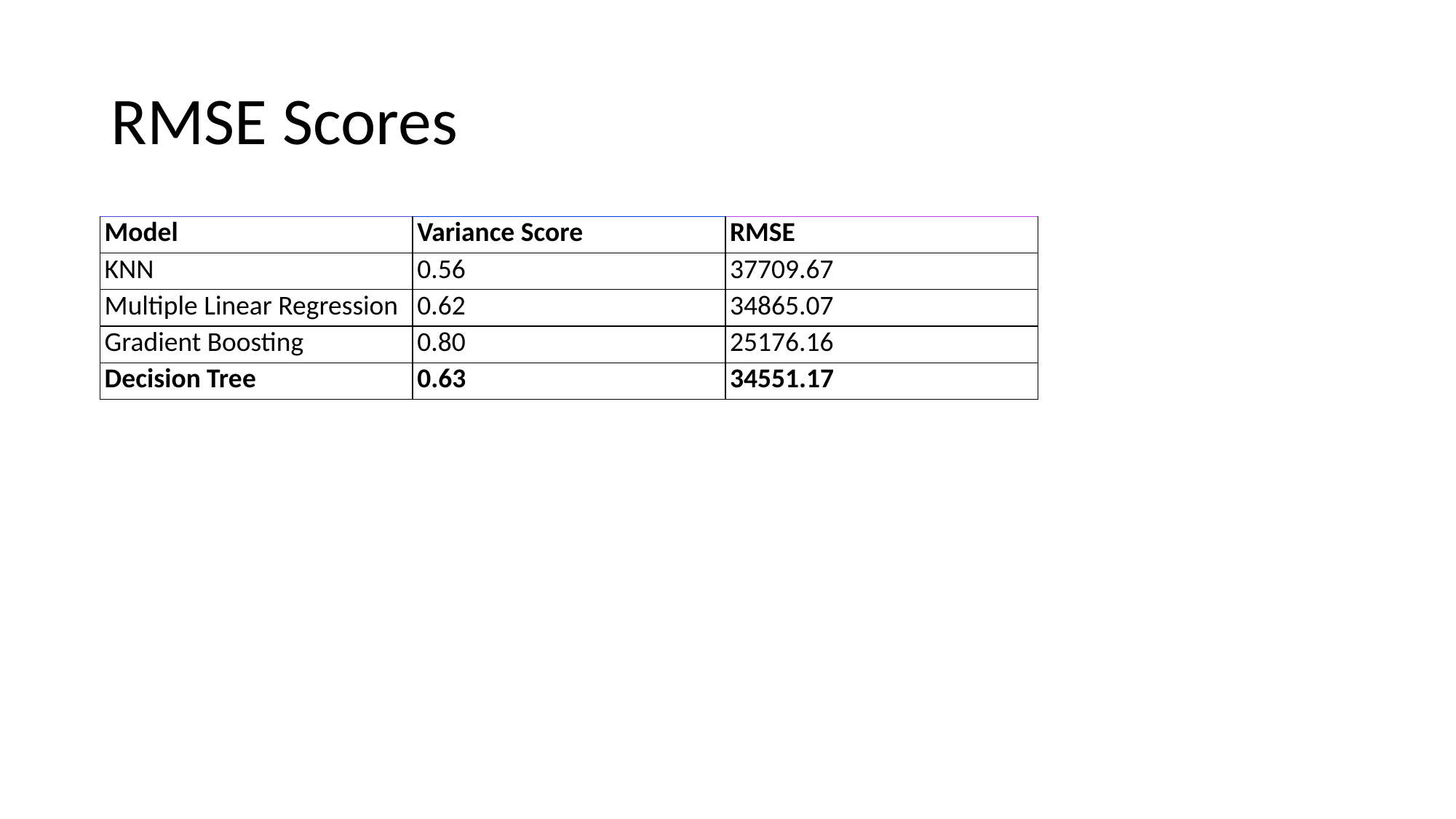

# RMSE Scores
| Model | Variance Score | RMSE |
| --- | --- | --- |
| KNN | 0.56 | 37709.67 |
| Multiple Linear Regression | 0.62 | 34865.07 |
| Gradient Boosting | 0.80 | 25176.16 |
| Decision Tree | 0.63 | 34551.17 |